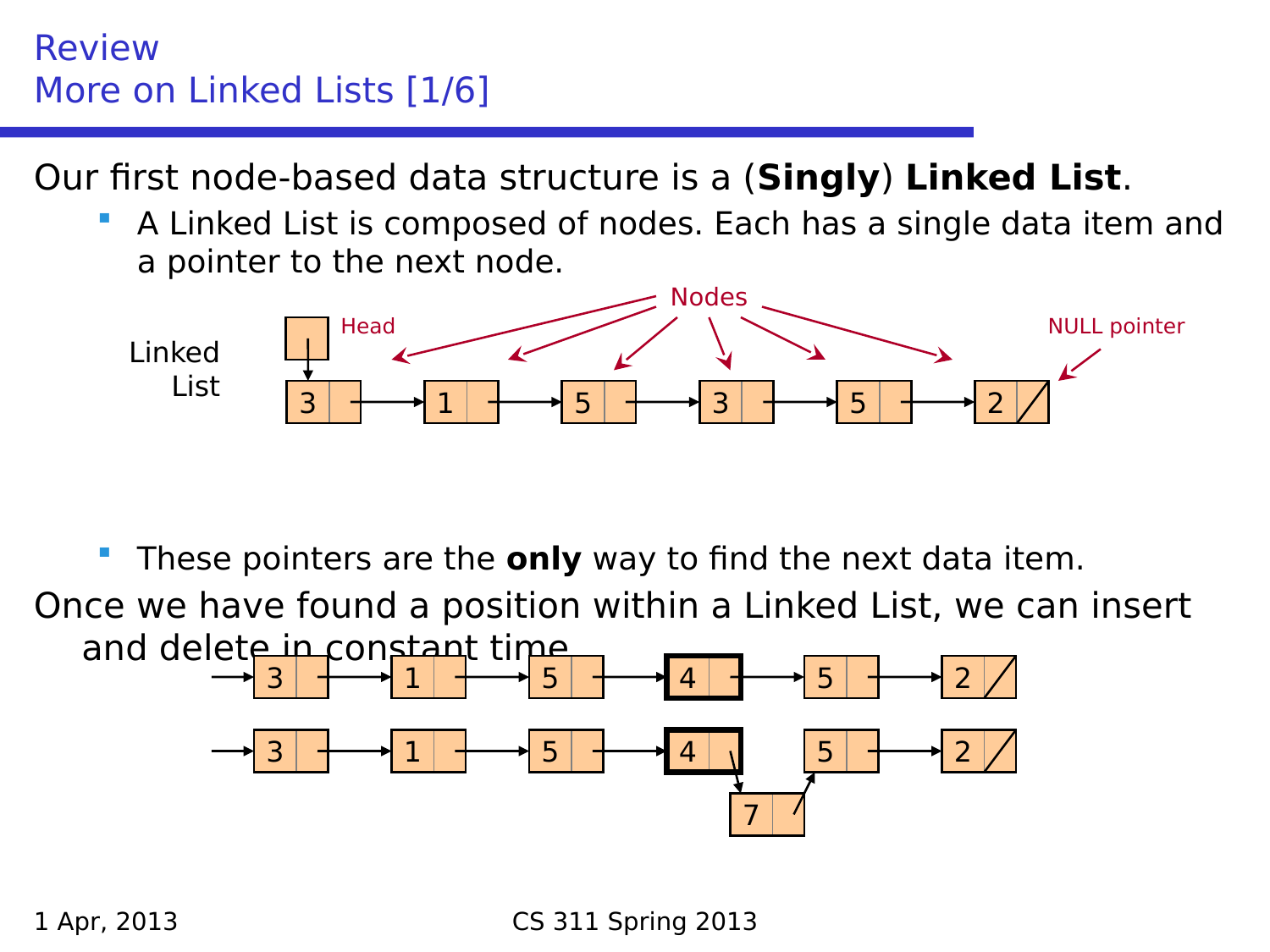

# Review More on Linked Lists [1/6]
Our first node-based data structure is a (Singly) Linked List.
A Linked List is composed of nodes. Each has a single data item and a pointer to the next node.

These pointers are the only way to find the next data item.
Once we have found a position within a Linked List, we can insert and delete in constant time.
Nodes

Head

NULL pointer

Linked List

3

1

5

3

5

2

3

1

5

4

5

2

3

1

5

4

5

2

7

1 Apr, 2013
CS 311 Spring 2013